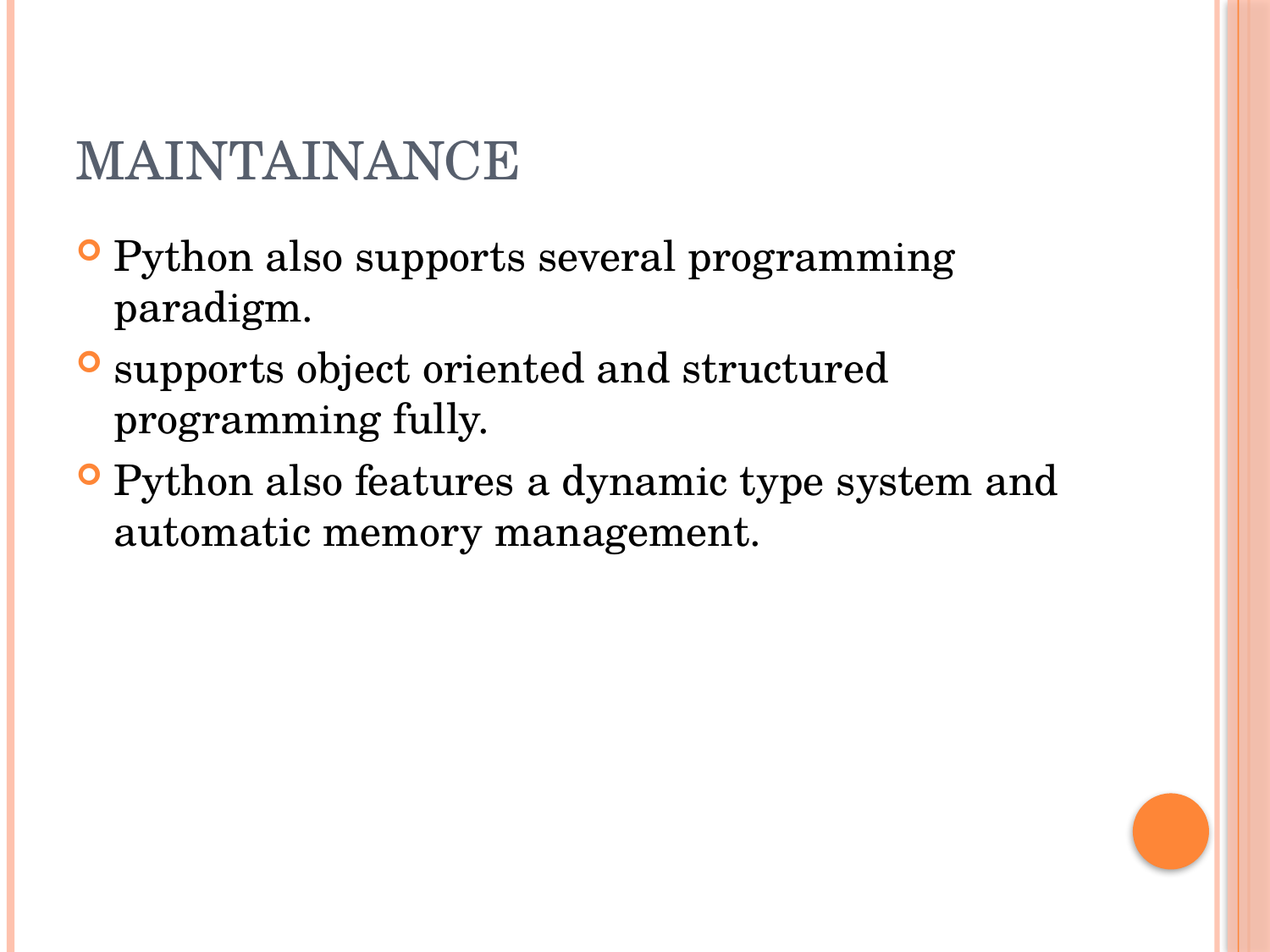

# Maintainance
Python also supports several programming paradigm.
supports object oriented and structured programming fully.
Python also features a dynamic type system and automatic memory management.